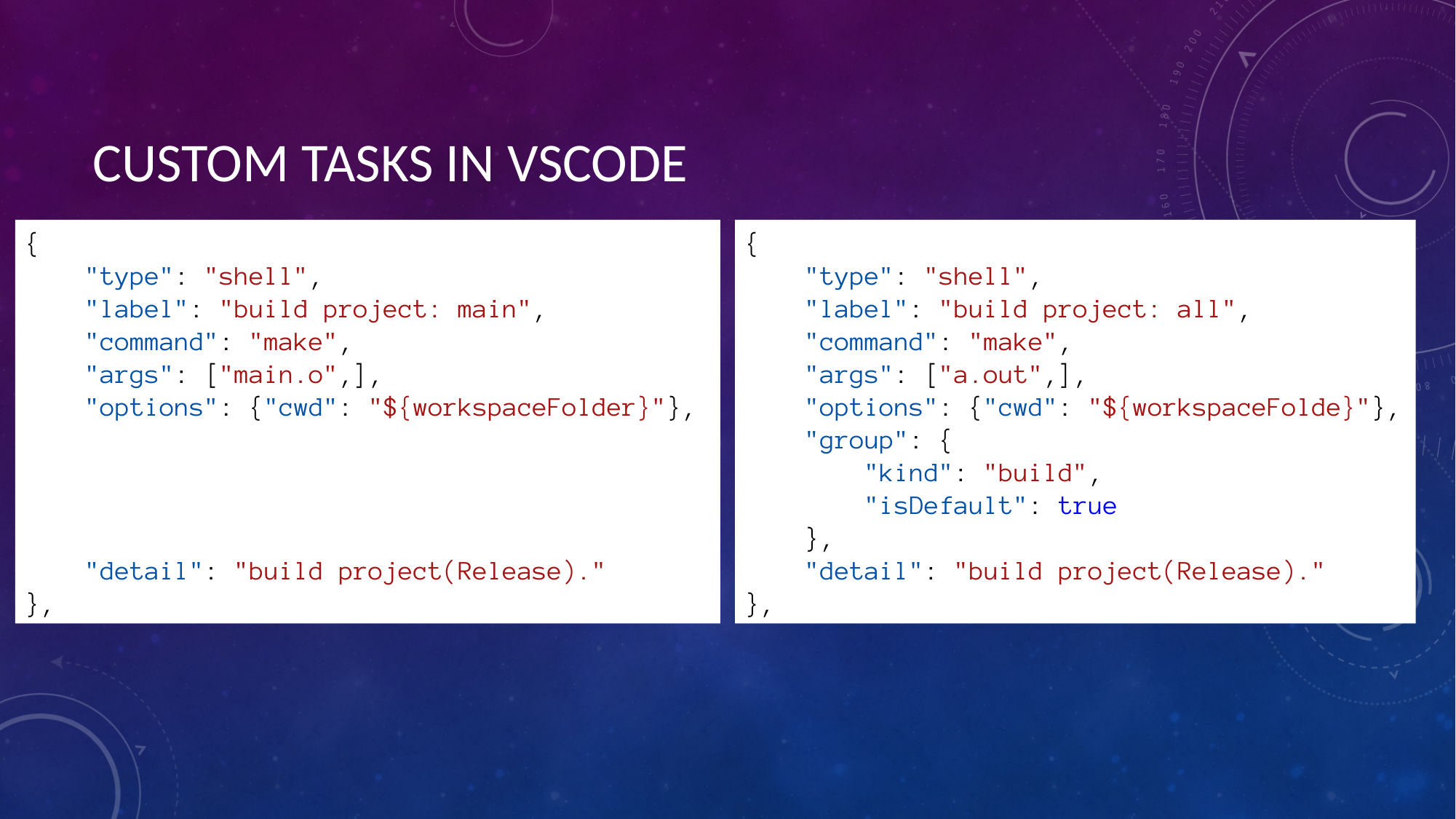

# CUSTOM tasks in vscode
{
    "type": "shell",
    "label": "build project: main",
    "command": "make",
    "args": ["main.o",],
    "options": {"cwd": "${workspaceFolder}"},

    "detail": "build project(Release)."
},
{
    "type": "shell",
    "label": "build project: all",
    "command": "make",
    "args": ["a.out",],
    "options": {"cwd": "${workspaceFolde}"},
    "group": {
        "kind": "build",
        "isDefault": true
    },
    "detail": "build project(Release)."
},